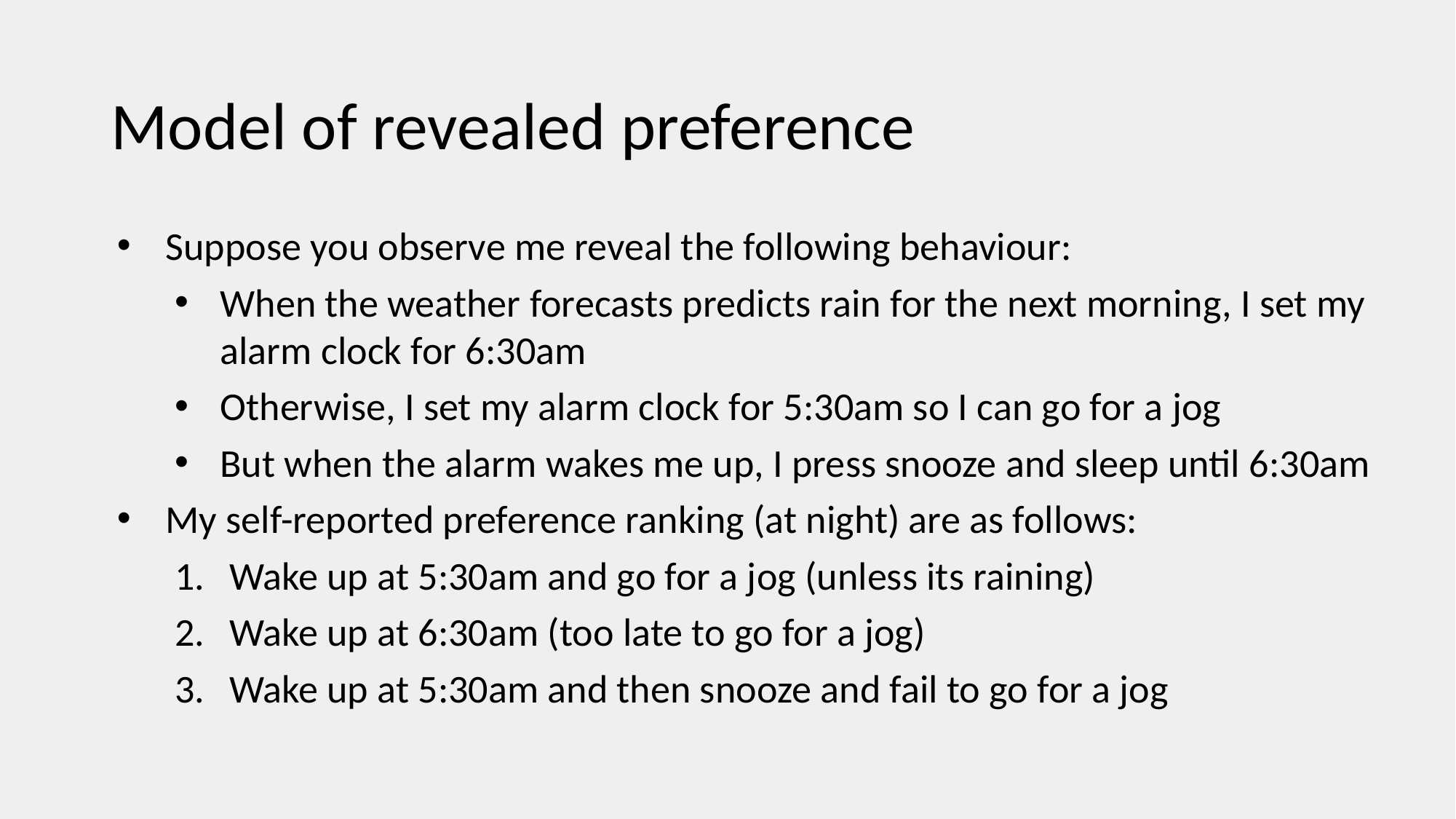

# Model of revealed preference
Suppose you observe me reveal the following behaviour:
When the weather forecasts predicts rain for the next morning, I set my alarm clock for 6:30am
Otherwise, I set my alarm clock for 5:30am so I can go for a jog
But when the alarm wakes me up, I press snooze and sleep until 6:30am
My self-reported preference ranking (at night) are as follows:
Wake up at 5:30am and go for a jog (unless its raining)
Wake up at 6:30am (too late to go for a jog)
Wake up at 5:30am and then snooze and fail to go for a jog